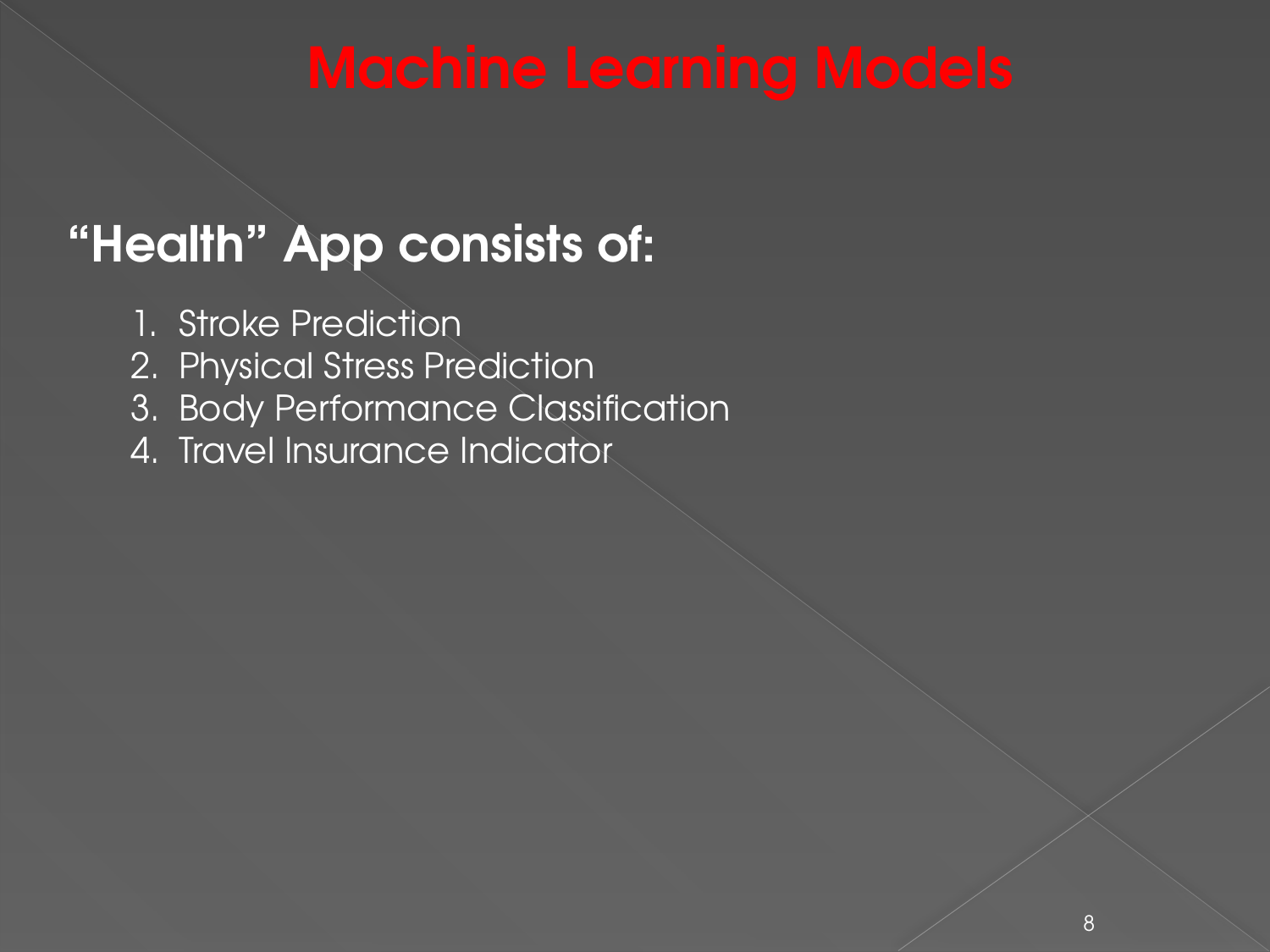

Machine Learning Models
“Health” App consists of:

Stroke Prediction
Physical Stress Prediction
Body Performance Classification
Travel Insurance Indicator
8